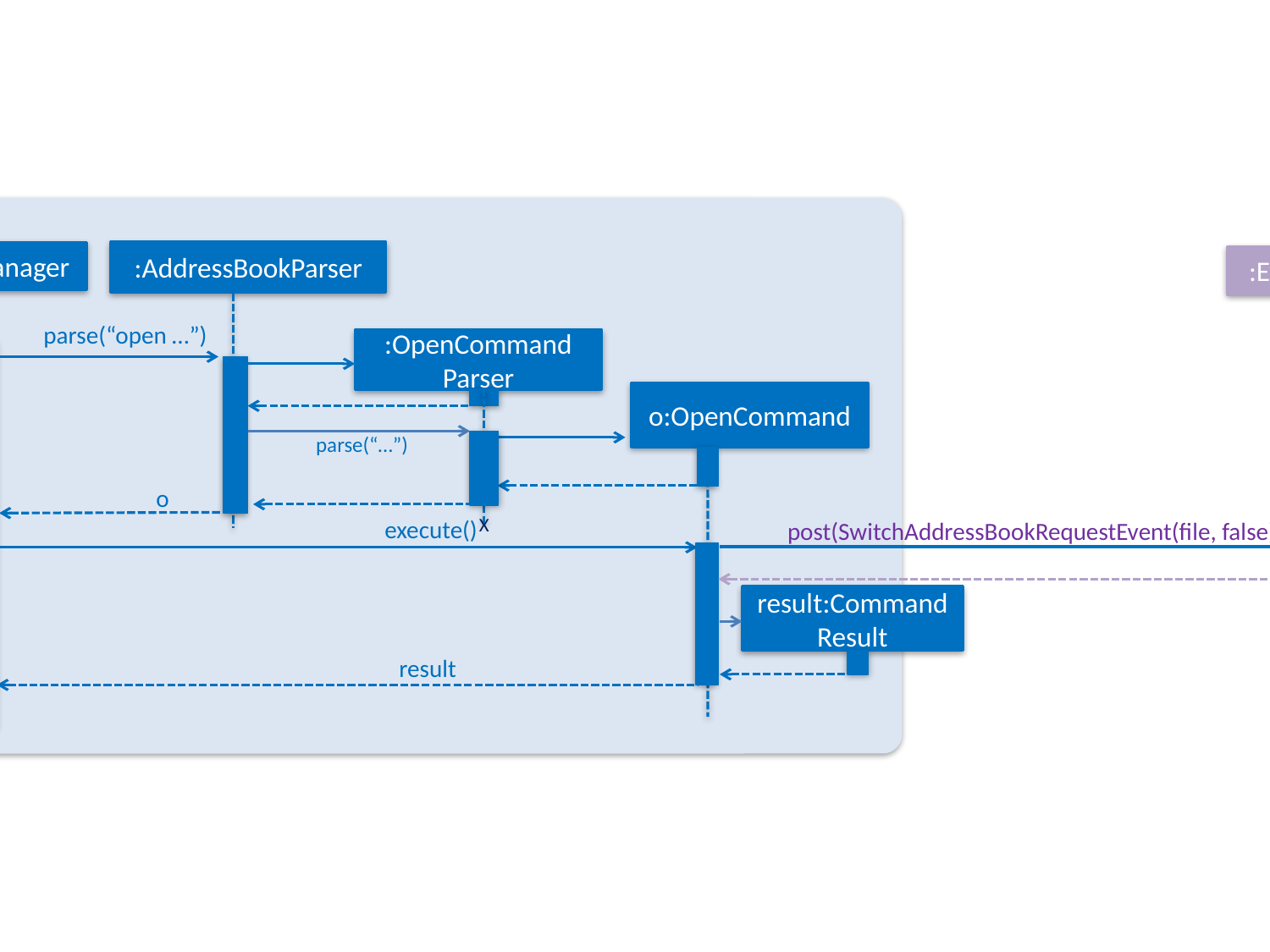

Logic
:LogicManager
:AddressBookParser
:EventsCenter

execute(“open …”)
parse(“open …”)
:OpenCommand
Parser

o:OpenCommand

parse(“…”)

o
X
execute()
post(SwitchAddressBookRequestEvent(file, false)))

result:Command Result

result
result